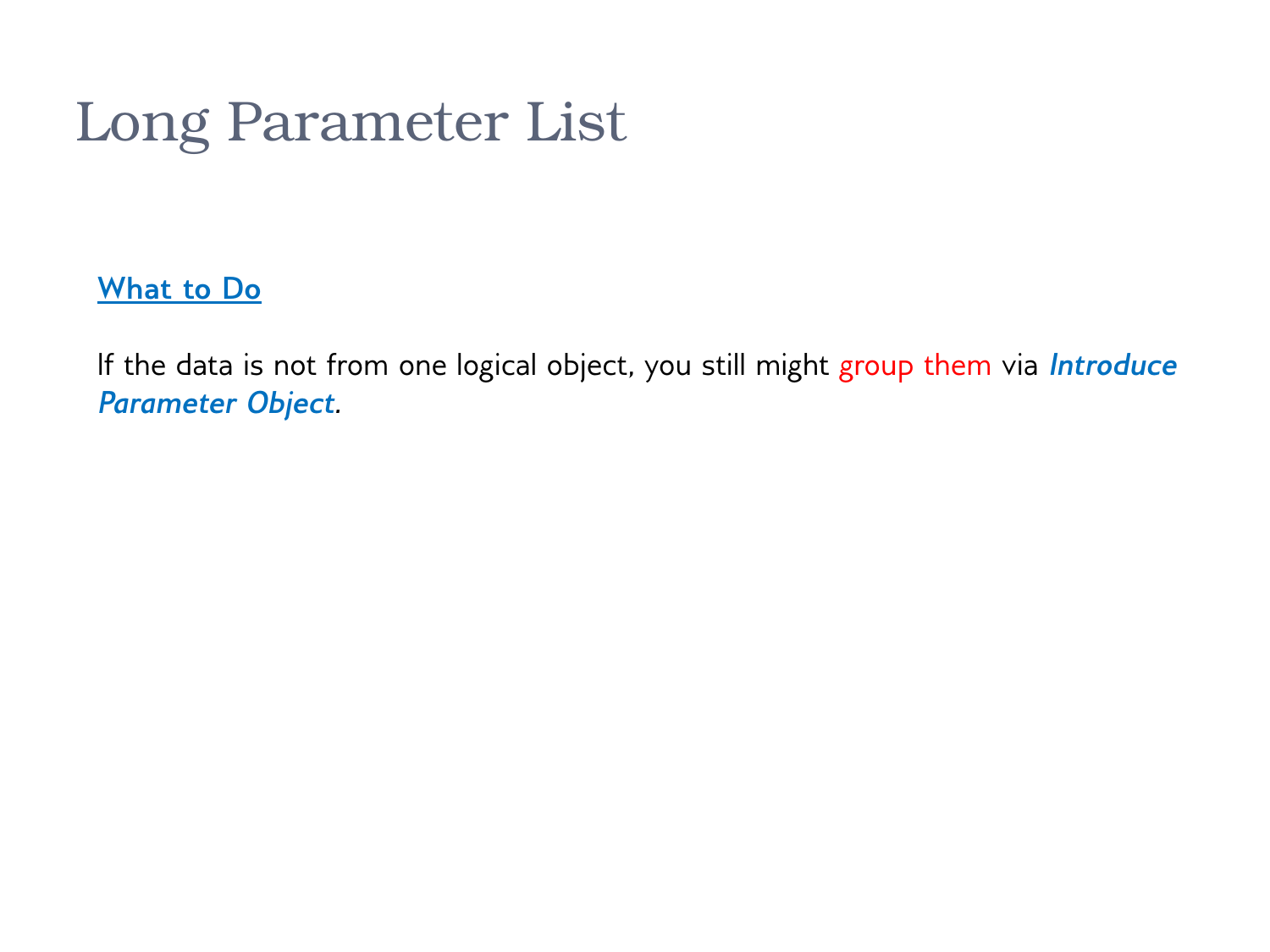

# Long Parameter List
What to Do

If the data is not from one logical object, you still might group them via Introduce Parameter Object.